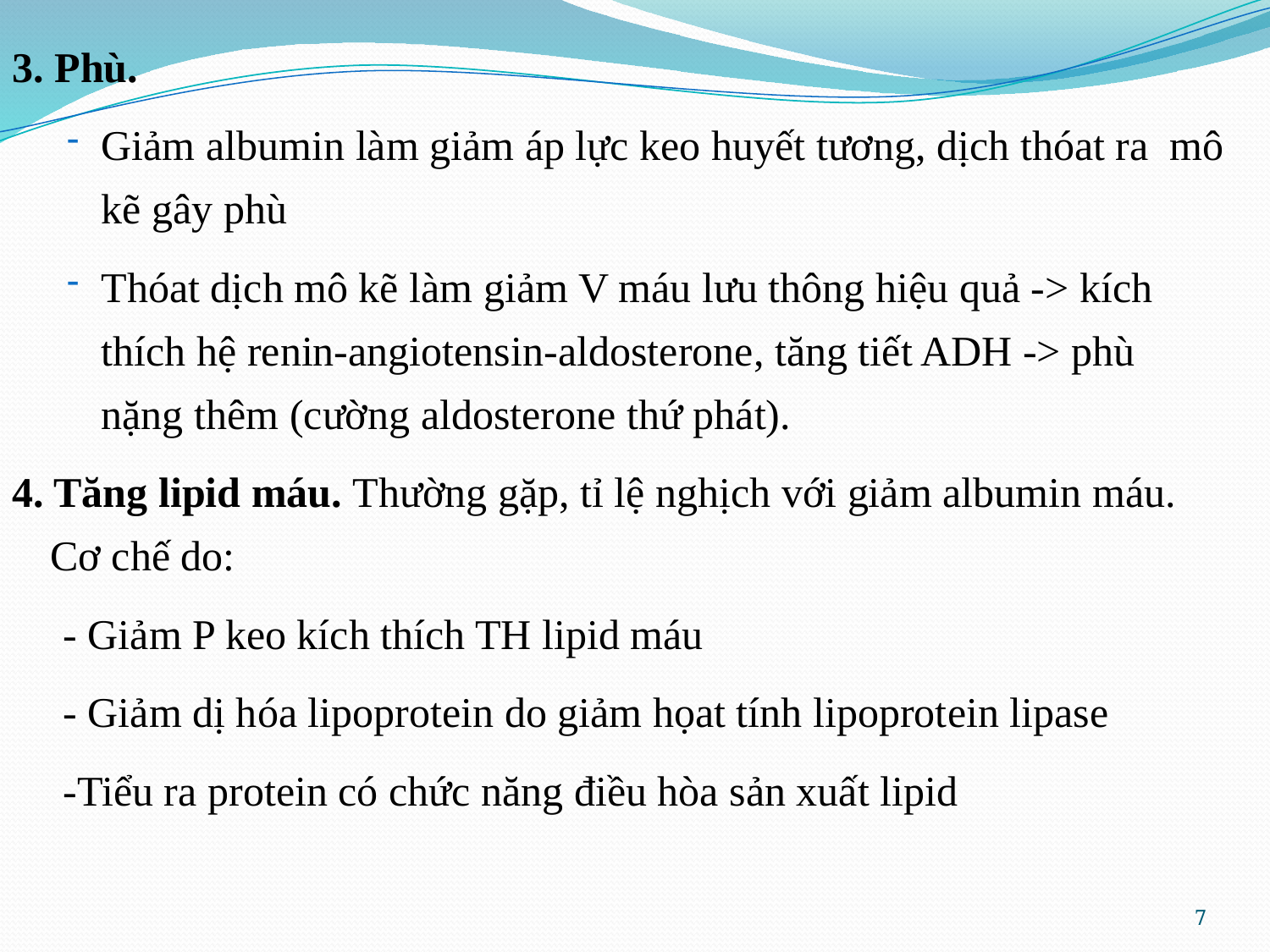

3. Phù.
Giảm albumin làm giảm áp lực keo huyết tương, dịch thóat ra  mô kẽ gây phù
Thóat dịch mô kẽ làm giảm V máu lưu thông hiệu quả -> kích thích hệ renin-angiotensin-aldosterone, tăng tiết ADH -> phù nặng thêm (cường aldosterone thứ phát).
4. Tăng lipid máu. Thường gặp, tỉ lệ nghịch với giảm albumin máu. Cơ chế do:
- Giảm P keo kích thích TH lipid máu
- Giảm dị hóa lipoprotein do giảm họat tính lipoprotein lipase
-Tiểu ra protein có chức năng điều hòa sản xuất lipid

7